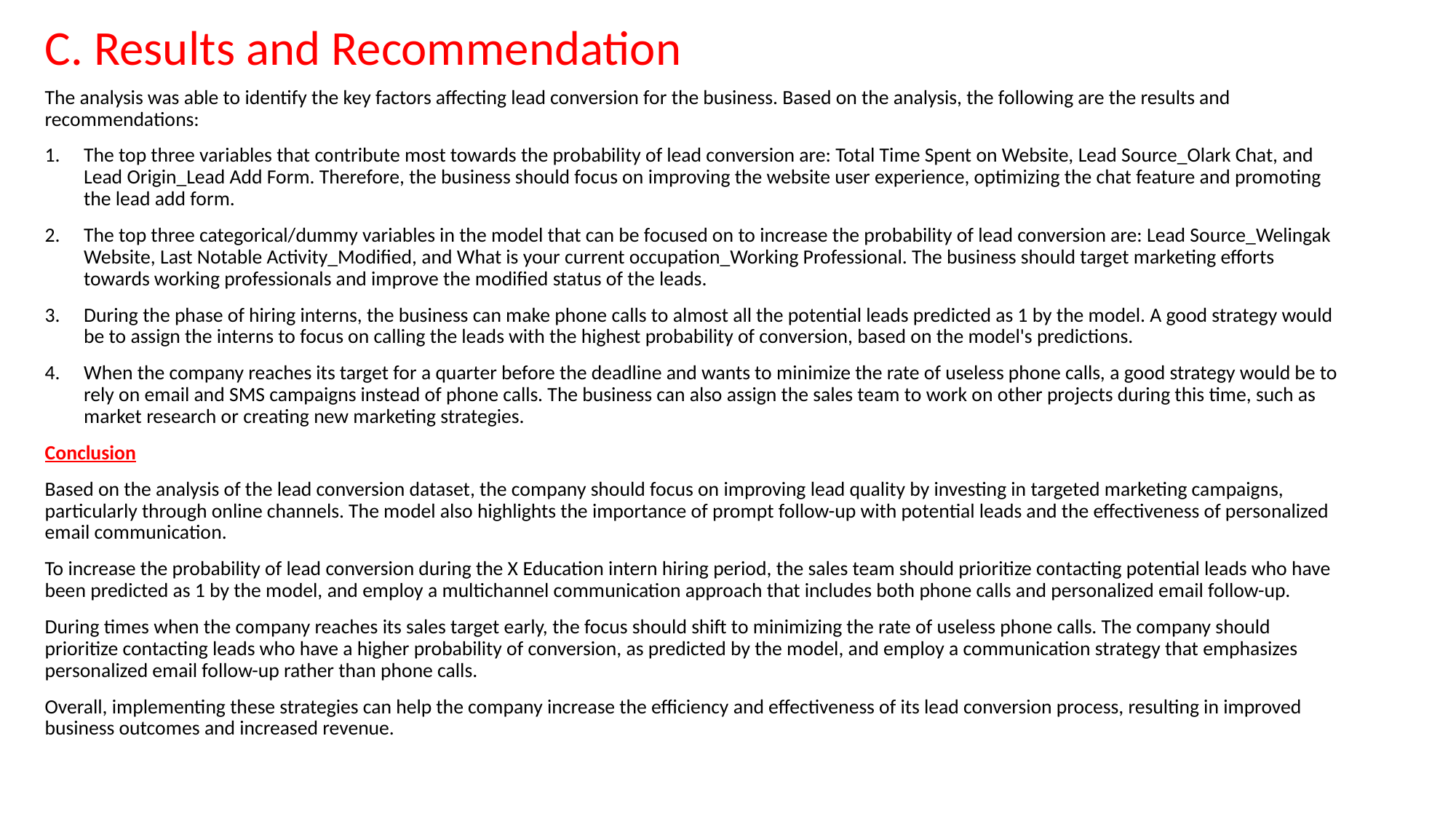

# C. Results and Recommendation
The analysis was able to identify the key factors affecting lead conversion for the business. Based on the analysis, the following are the results and recommendations:
The top three variables that contribute most towards the probability of lead conversion are: Total Time Spent on Website, Lead Source_Olark Chat, and Lead Origin_Lead Add Form. Therefore, the business should focus on improving the website user experience, optimizing the chat feature and promoting the lead add form.
The top three categorical/dummy variables in the model that can be focused on to increase the probability of lead conversion are: Lead Source_Welingak Website, Last Notable Activity_Modified, and What is your current occupation_Working Professional. The business should target marketing efforts towards working professionals and improve the modified status of the leads.
During the phase of hiring interns, the business can make phone calls to almost all the potential leads predicted as 1 by the model. A good strategy would be to assign the interns to focus on calling the leads with the highest probability of conversion, based on the model's predictions.
When the company reaches its target for a quarter before the deadline and wants to minimize the rate of useless phone calls, a good strategy would be to rely on email and SMS campaigns instead of phone calls. The business can also assign the sales team to work on other projects during this time, such as market research or creating new marketing strategies.
Conclusion
Based on the analysis of the lead conversion dataset, the company should focus on improving lead quality by investing in targeted marketing campaigns, particularly through online channels. The model also highlights the importance of prompt follow-up with potential leads and the effectiveness of personalized email communication.
To increase the probability of lead conversion during the X Education intern hiring period, the sales team should prioritize contacting potential leads who have been predicted as 1 by the model, and employ a multichannel communication approach that includes both phone calls and personalized email follow-up.
During times when the company reaches its sales target early, the focus should shift to minimizing the rate of useless phone calls. The company should prioritize contacting leads who have a higher probability of conversion, as predicted by the model, and employ a communication strategy that emphasizes personalized email follow-up rather than phone calls.
Overall, implementing these strategies can help the company increase the efficiency and effectiveness of its lead conversion process, resulting in improved business outcomes and increased revenue.